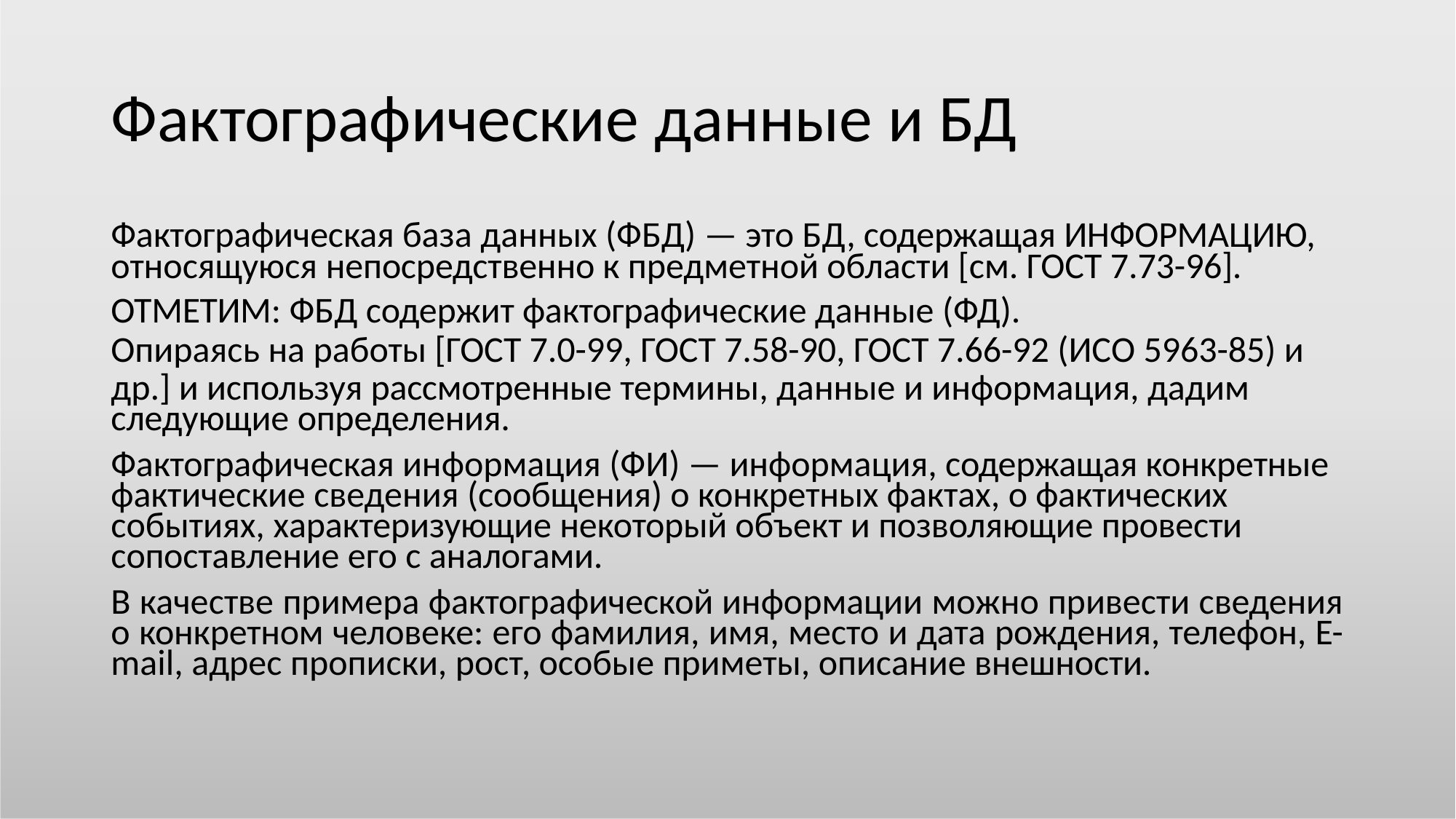

# Фактографические данные и БД
Фактографическая база данных (ФБД) — это БД, содержащая ИНФОРМАЦИЮ, относящуюся непосредственно к предметной области [см. ГОСТ 7.73-96].
ОТМЕТИМ: ФБД содержит фактографические данные (ФД).
Опираясь на работы [ГОСТ 7.0-99, ГОСТ 7.58-90, ГОСТ 7.66-92 (ИСО 5963-85) и
др.] и используя рассмотренные термины, данные и информация, дадим следующие определения.
Фактографическая информация (ФИ) — информация, содержащая конкретные фактические сведения (сообщения) о конкретных фактах, о фактических событиях, характеризующие некоторый объект и позволяющие провести сопоставление его с аналогами.
В качестве примера фактографической информации можно привести сведения о конкретном человеке: его фамилия, имя, место и дата рождения, телефон, E- mail, адрес прописки, рост, особые приметы, описание внешности.